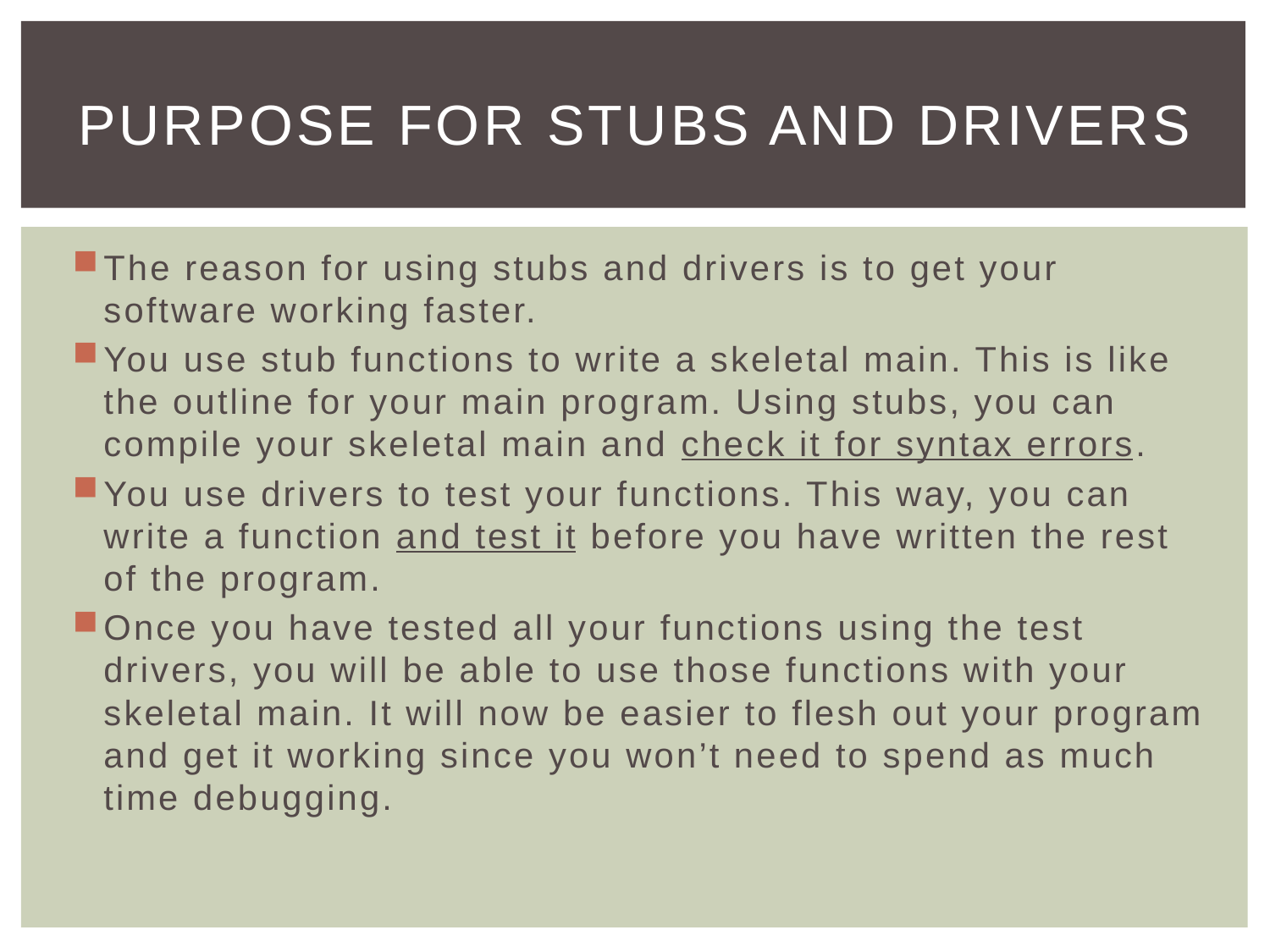

# Purpose for stubs and drivers
The reason for using stubs and drivers is to get your software working faster.
You use stub functions to write a skeletal main. This is like the outline for your main program. Using stubs, you can compile your skeletal main and check it for syntax errors.
You use drivers to test your functions. This way, you can write a function and test it before you have written the rest of the program.
Once you have tested all your functions using the test drivers, you will be able to use those functions with your skeletal main. It will now be easier to flesh out your program and get it working since you won’t need to spend as much time debugging.